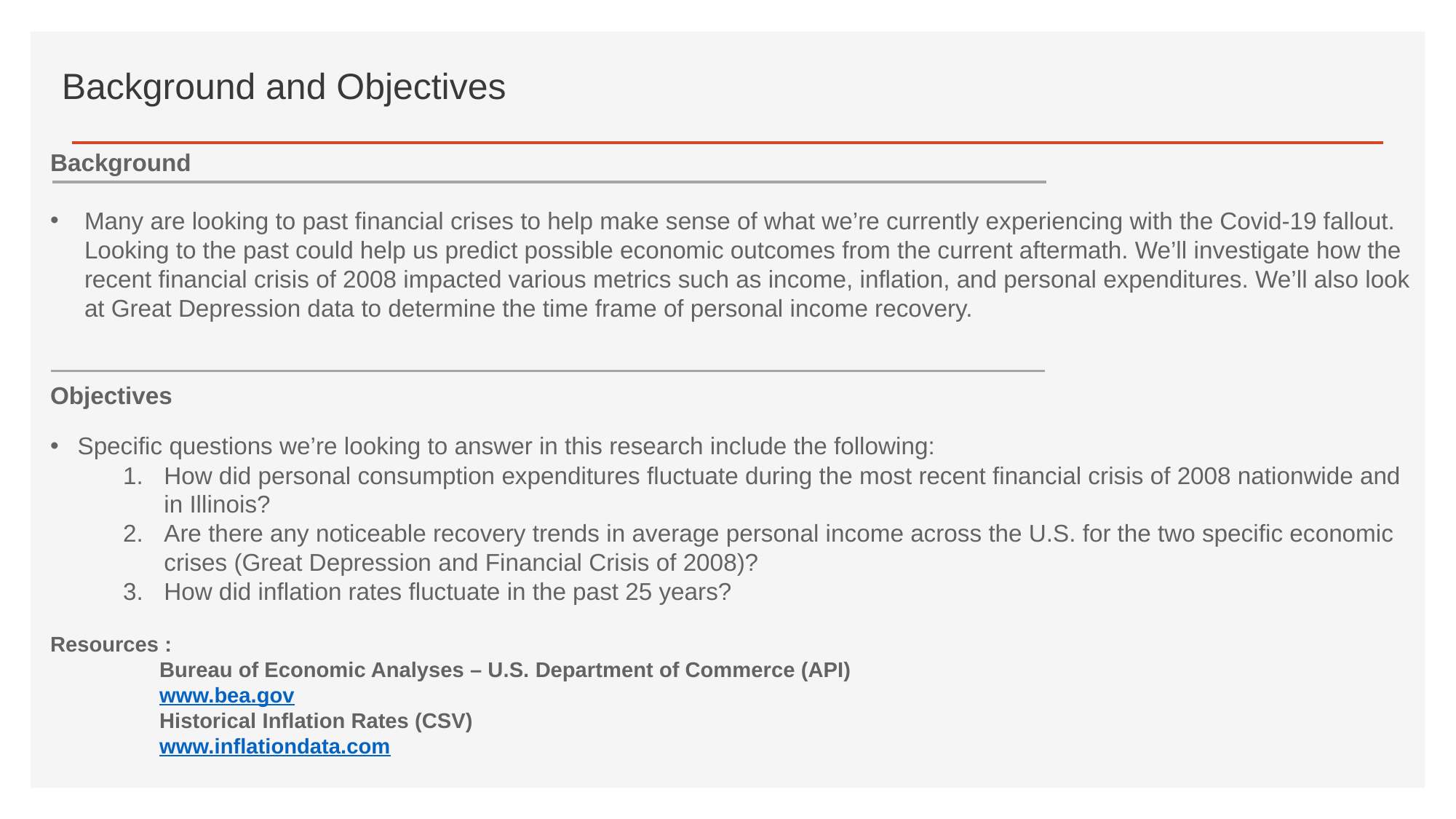

# Background and Objectives
Background

Many are looking to past financial crises to help make sense of what we’re currently experiencing with the Covid-19 fallout. Looking to the past could help us predict possible economic outcomes from the current aftermath. We’ll investigate how the recent financial crisis of 2008 impacted various metrics such as income, inflation, and personal expenditures. We’ll also look at Great Depression data to determine the time frame of personal income recovery.

Objectives

Specific questions we’re looking to answer in this research include the following:
How did personal consumption expenditures fluctuate during the most recent financial crisis of 2008 nationwide and in Illinois?
Are there any noticeable recovery trends in average personal income across the U.S. for the two specific economic crises (Great Depression and Financial Crisis of 2008)?
How did inflation rates fluctuate in the past 25 years?

Resources :
	Bureau of Economic Analyses – U.S. Department of Commerce (API)
	www.bea.gov
	Historical Inflation Rates (CSV)
	www.inflationdata.com